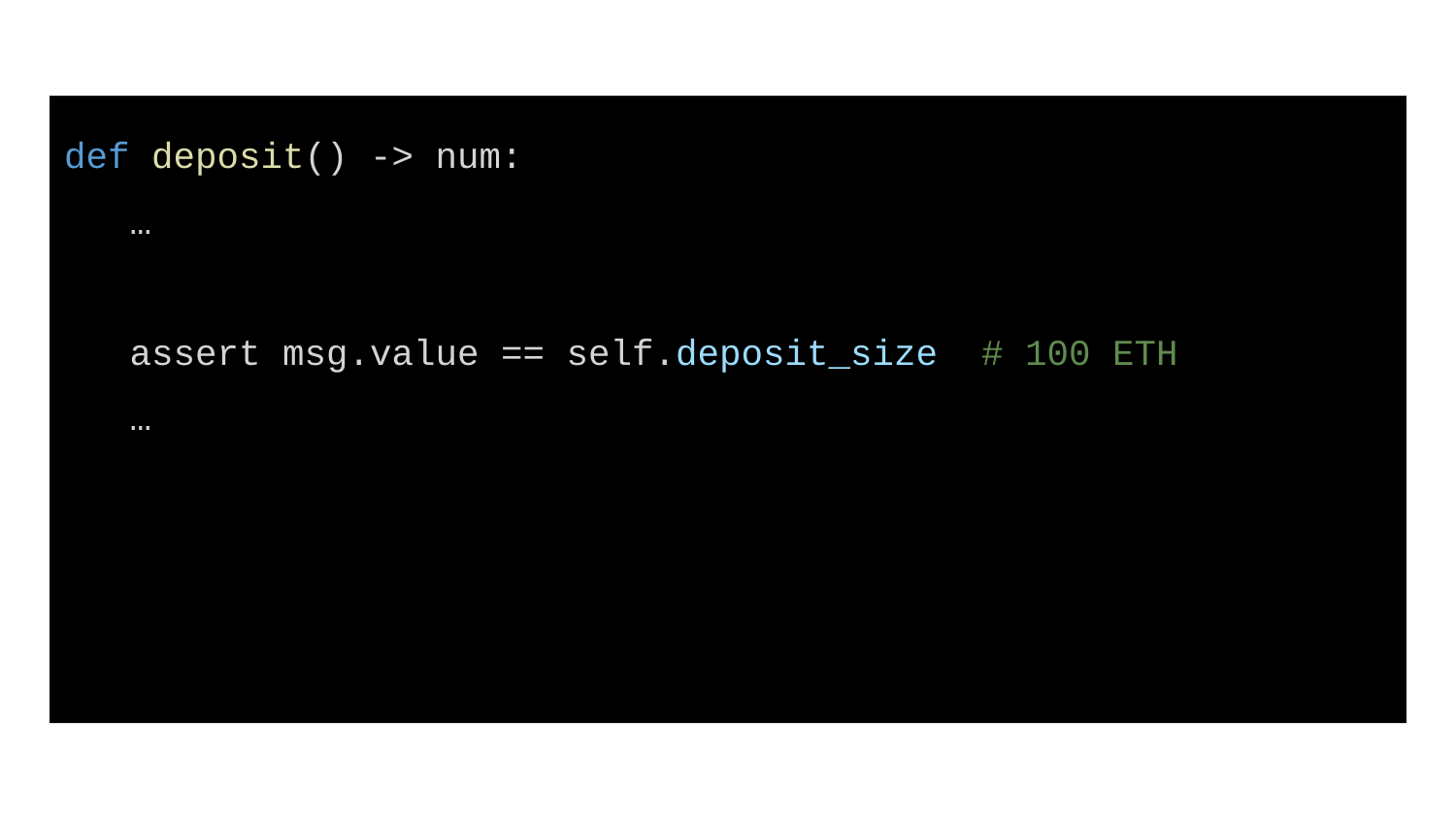

def deposit() -> num:
   …

   assert msg.value == self.deposit_size  # 100 ETH
   …